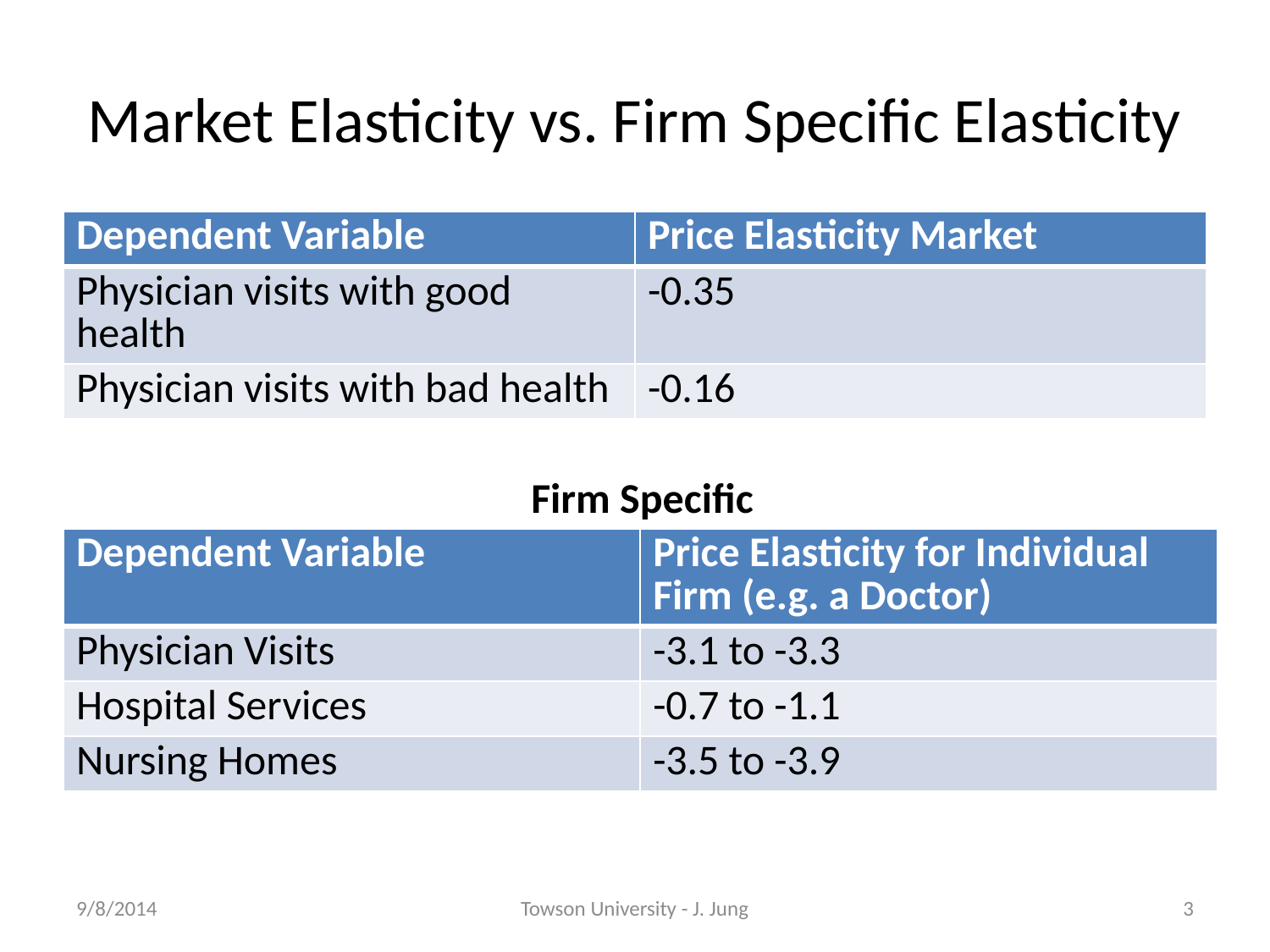

# Market Elasticity vs. Firm Specific Elasticity
| Dependent Variable | Price Elasticity Market |
| --- | --- |
| Physician visits with good health | -0.35 |
| Physician visits with bad health | -0.16 |
Firm Specific
| Dependent Variable | Price Elasticity for Individual Firm (e.g. a Doctor) |
| --- | --- |
| Physician Visits | -3.1 to -3.3 |
| Hospital Services | -0.7 to -1.1 |
| Nursing Homes | -3.5 to -3.9 |
9/8/2014
Towson University - J. Jung
3